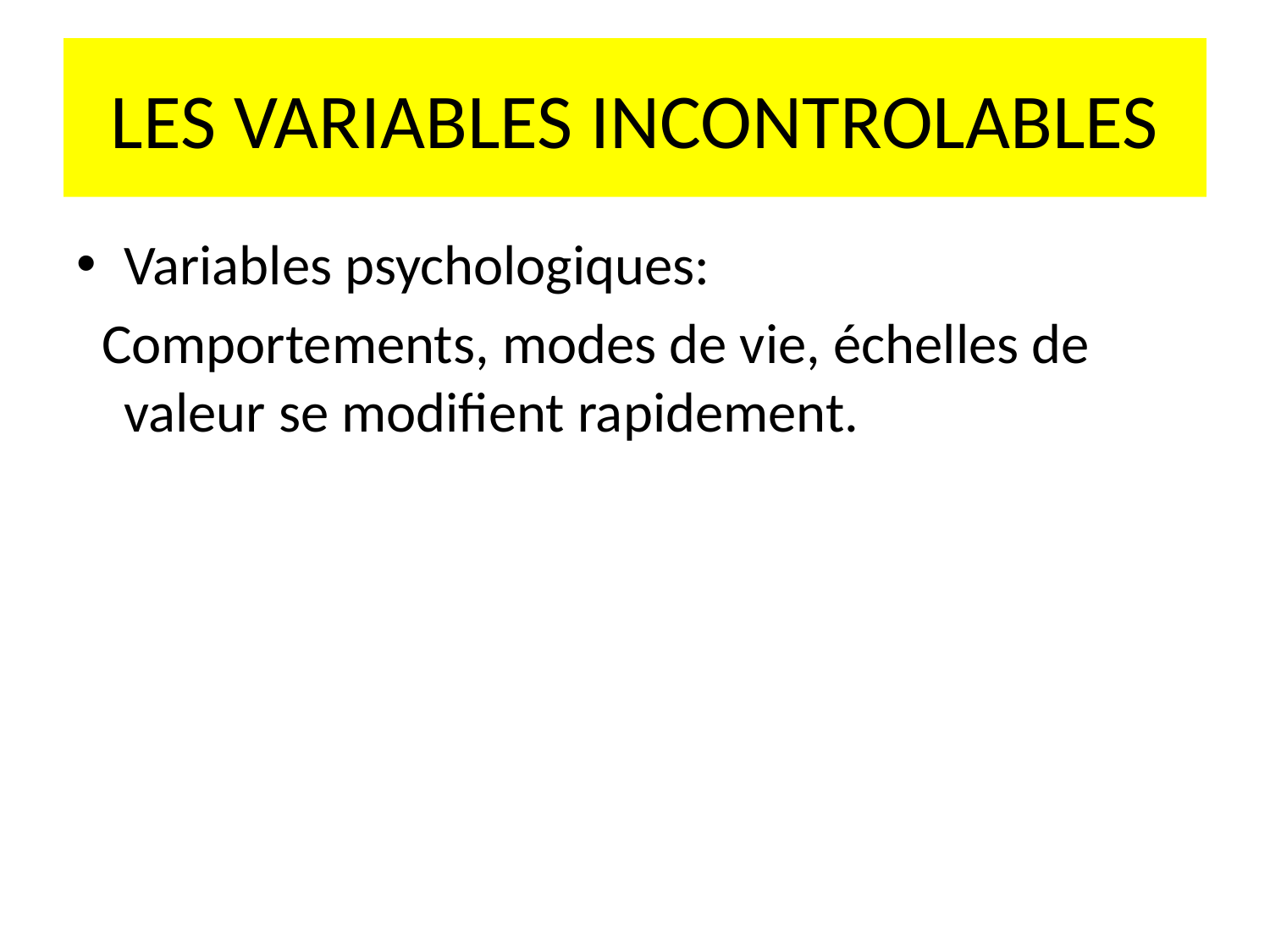

# LES VARIABLES INCONTROLABLES
Variables psychologiques:
  Comportements, modes de vie, échelles de valeur se modifient rapidement.